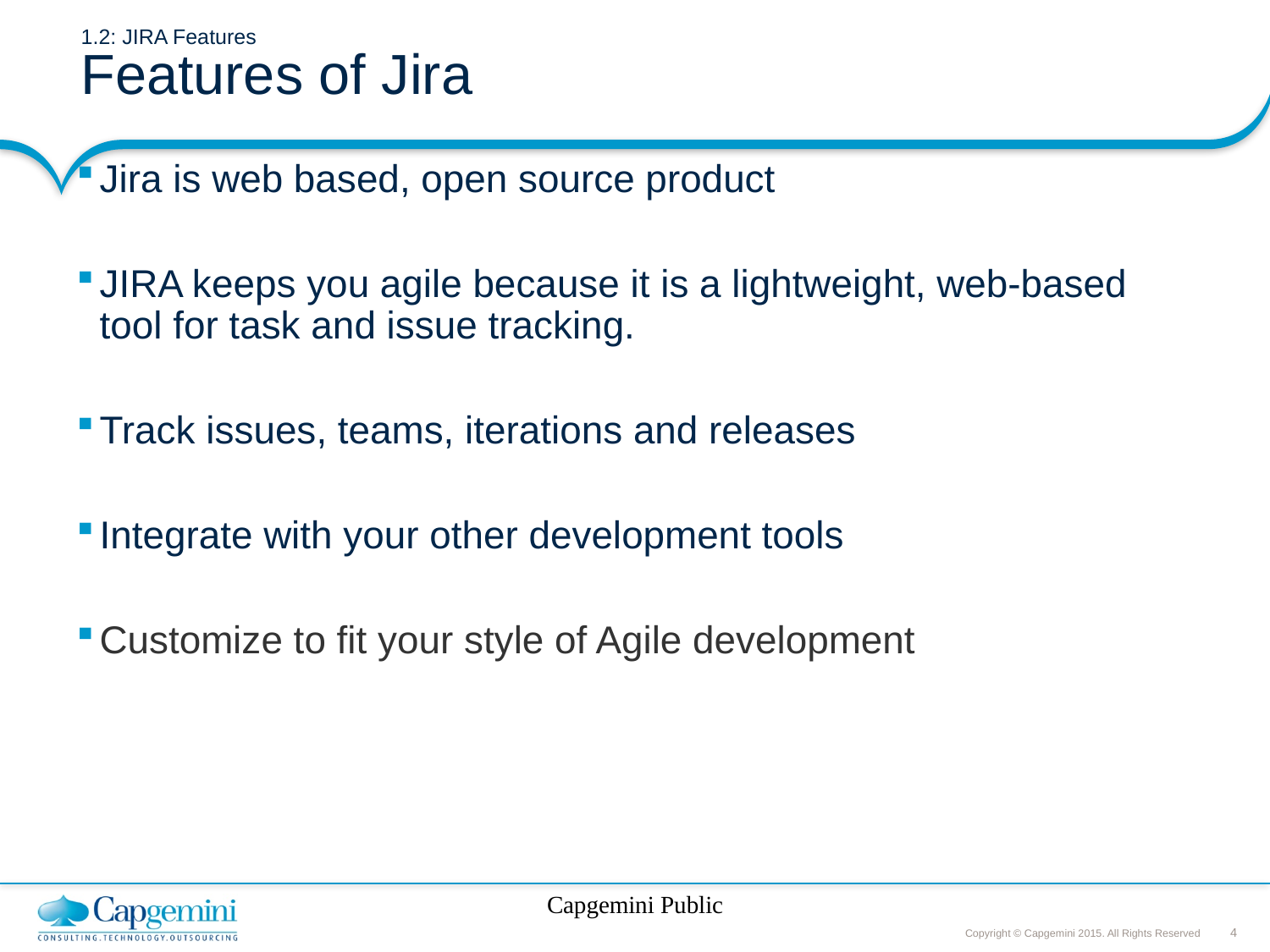

# 1.2: JIRA Features Features of Jira
Jira is web based, open source product

JIRA keeps you agile because it is a lightweight, web-based tool for task and issue tracking.

Track issues, teams, iterations and releases

Integrate with your other development tools

Customize to fit your style of Agile development

Capgemini Public